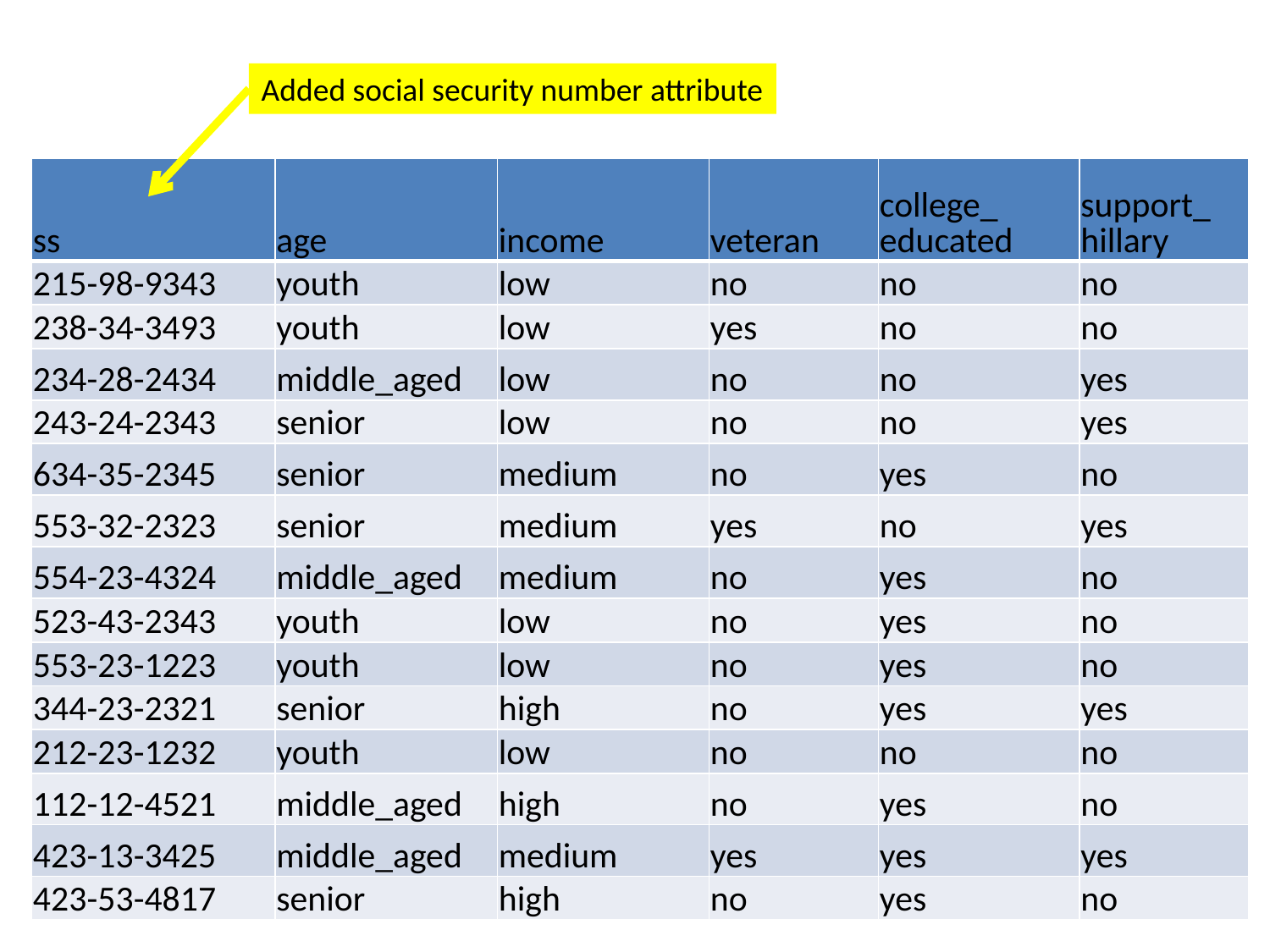

Added social security number attribute
| ss | age | income | veteran | college\_ educated | support\_ hillary |
| --- | --- | --- | --- | --- | --- |
| 215-98-9343 | youth | low | no | no | no |
| 238-34-3493 | youth | low | yes | no | no |
| 234-28-2434 | middle\_aged | low | no | no | yes |
| 243-24-2343 | senior | low | no | no | yes |
| 634-35-2345 | senior | medium | no | yes | no |
| 553-32-2323 | senior | medium | yes | no | yes |
| 554-23-4324 | middle\_aged | medium | no | yes | no |
| 523-43-2343 | youth | low | no | yes | no |
| 553-23-1223 | youth | low | no | yes | no |
| 344-23-2321 | senior | high | no | yes | yes |
| 212-23-1232 | youth | low | no | no | no |
| 112-12-4521 | middle\_aged | high | no | yes | no |
| 423-13-3425 | middle\_aged | medium | yes | yes | yes |
| 423-53-4817 | senior | high | no | yes | no |